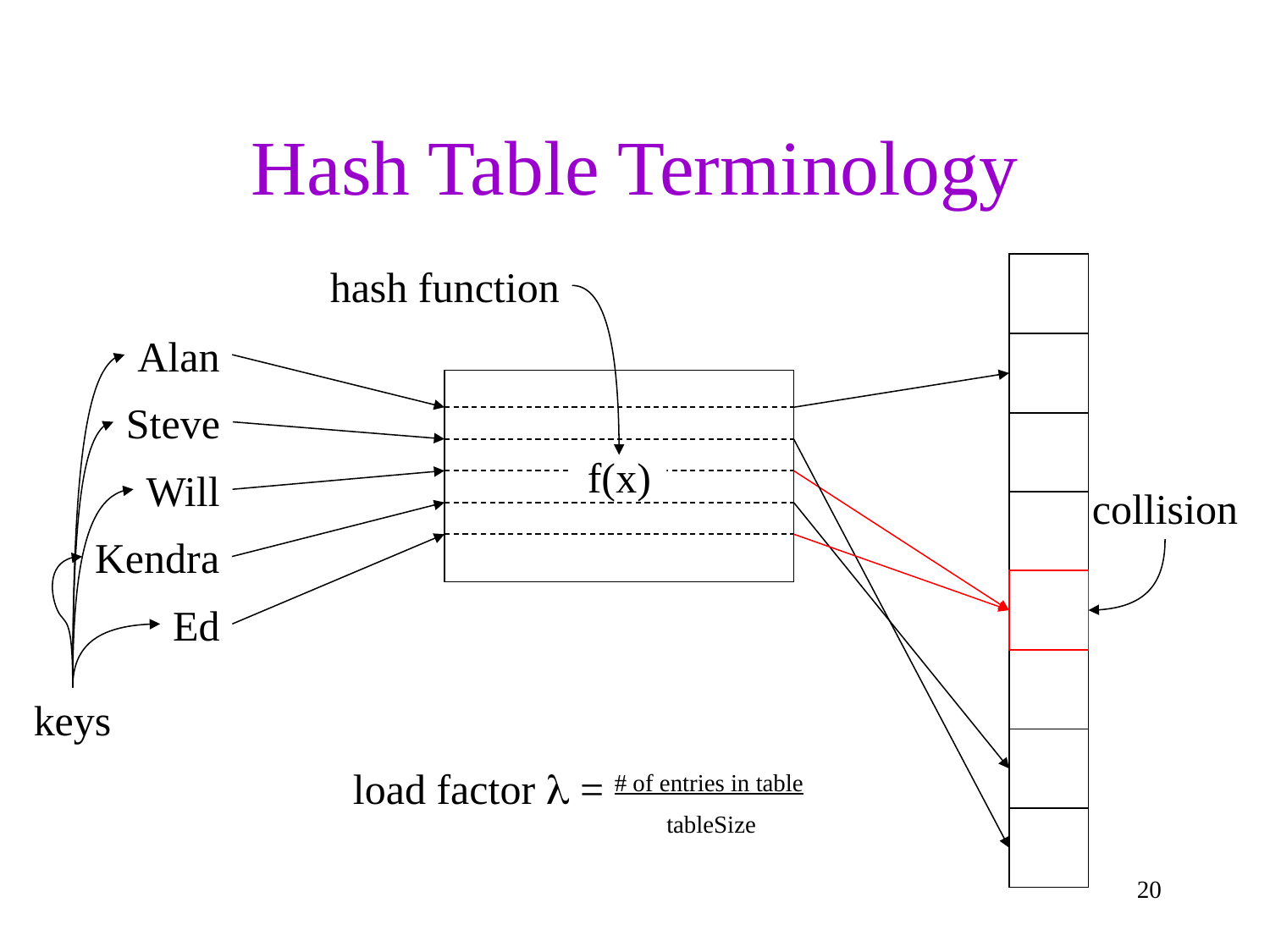

# Hash Table Terminology
hash function

Alan

f(x)
Steve

Will
collision

Kendra

Ed

keys

load factor λ = # of entries in table

tableSize

20